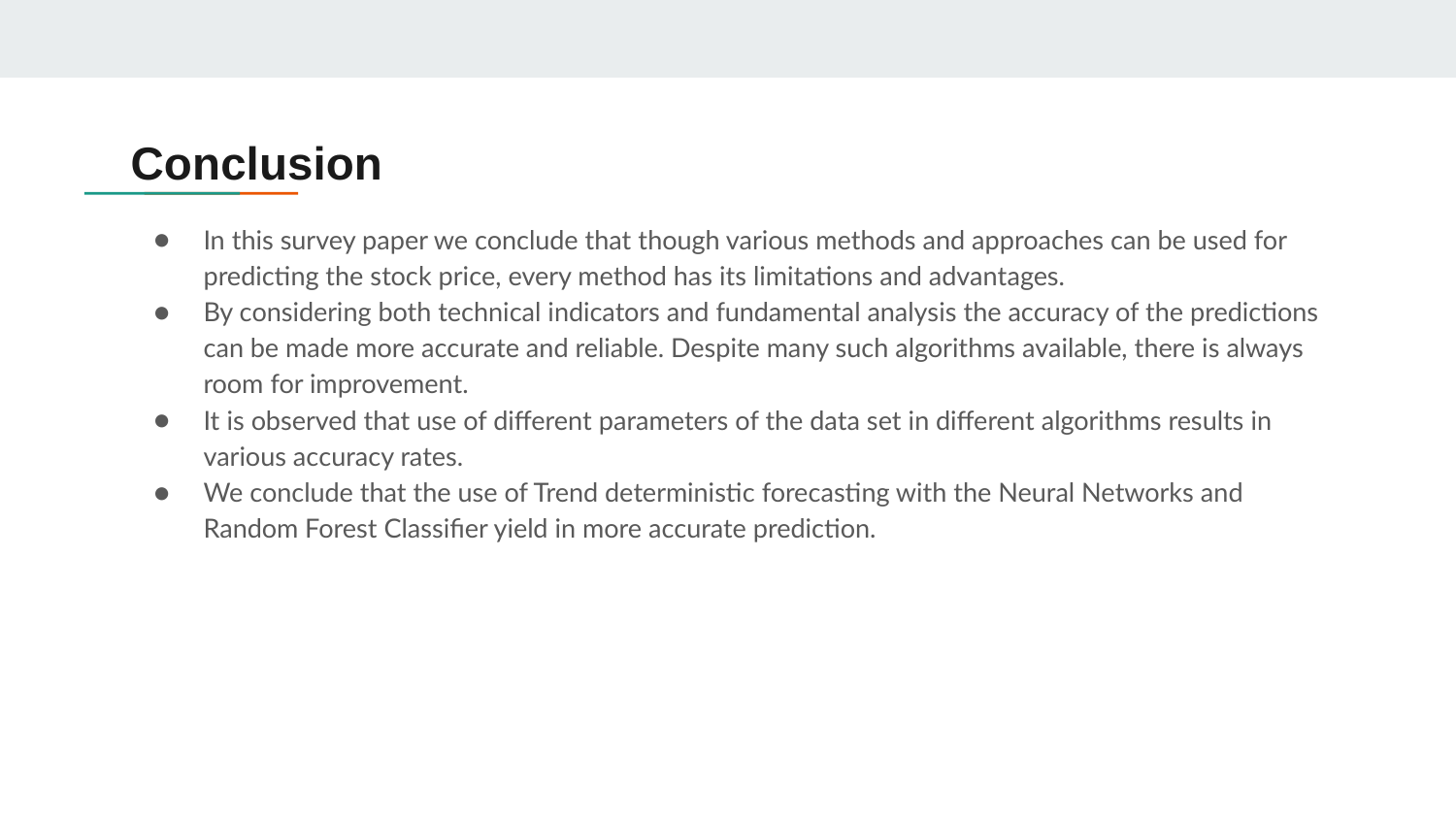

# Conclusion
In this survey paper we conclude that though various methods and approaches can be used for predicting the stock price, every method has its limitations and advantages.
By considering both technical indicators and fundamental analysis the accuracy of the predictions can be made more accurate and reliable. Despite many such algorithms available, there is always room for improvement.
It is observed that use of different parameters of the data set in different algorithms results in various accuracy rates.
We conclude that the use of Trend deterministic forecasting with the Neural Networks and Random Forest Classifier yield in more accurate prediction.